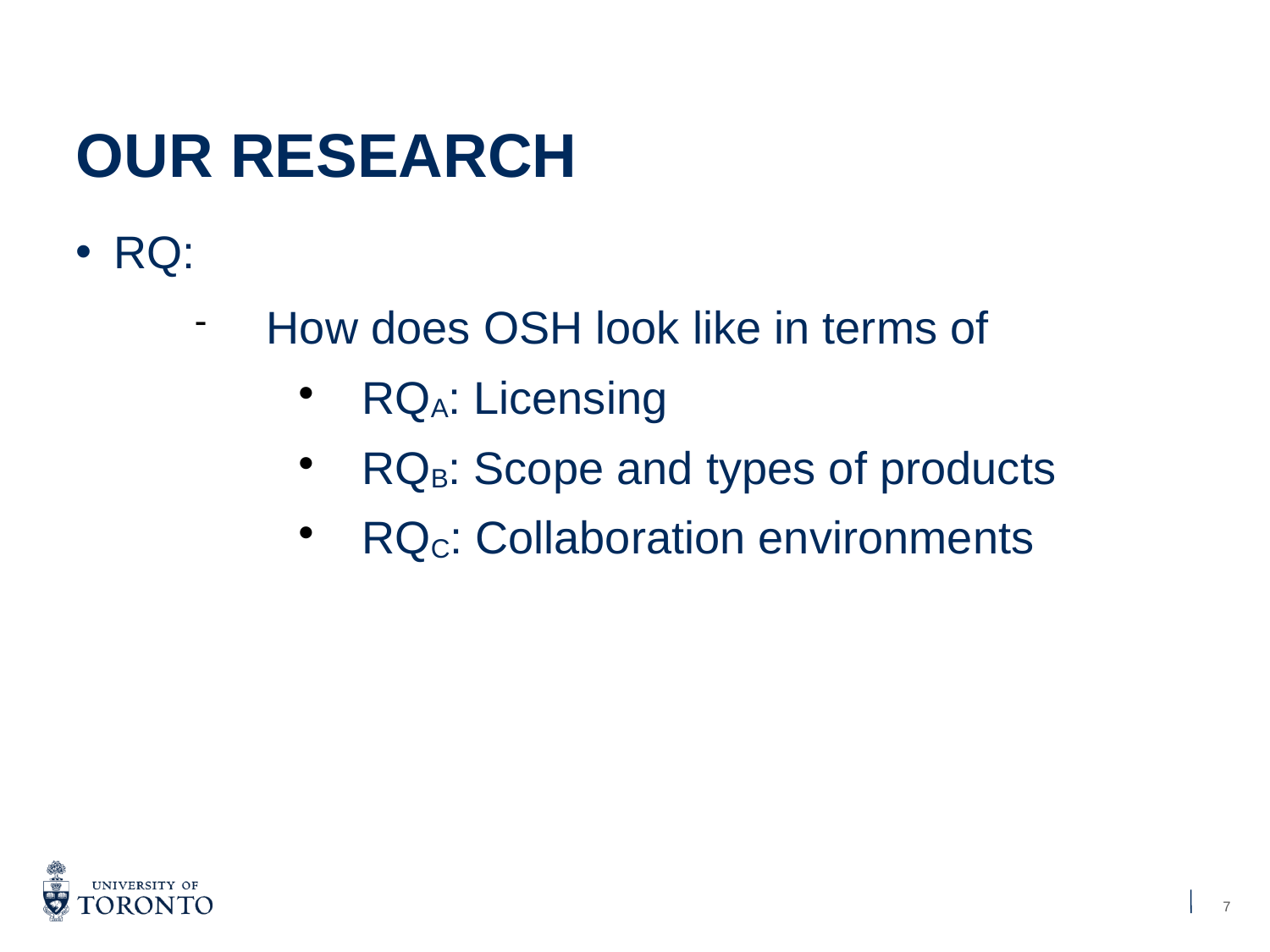

OUR RESEARCH
# RQ:
How does OSH look like in terms of
RQA: Licensing
RQB: Scope and types of products
RQC: Collaboration environments
7